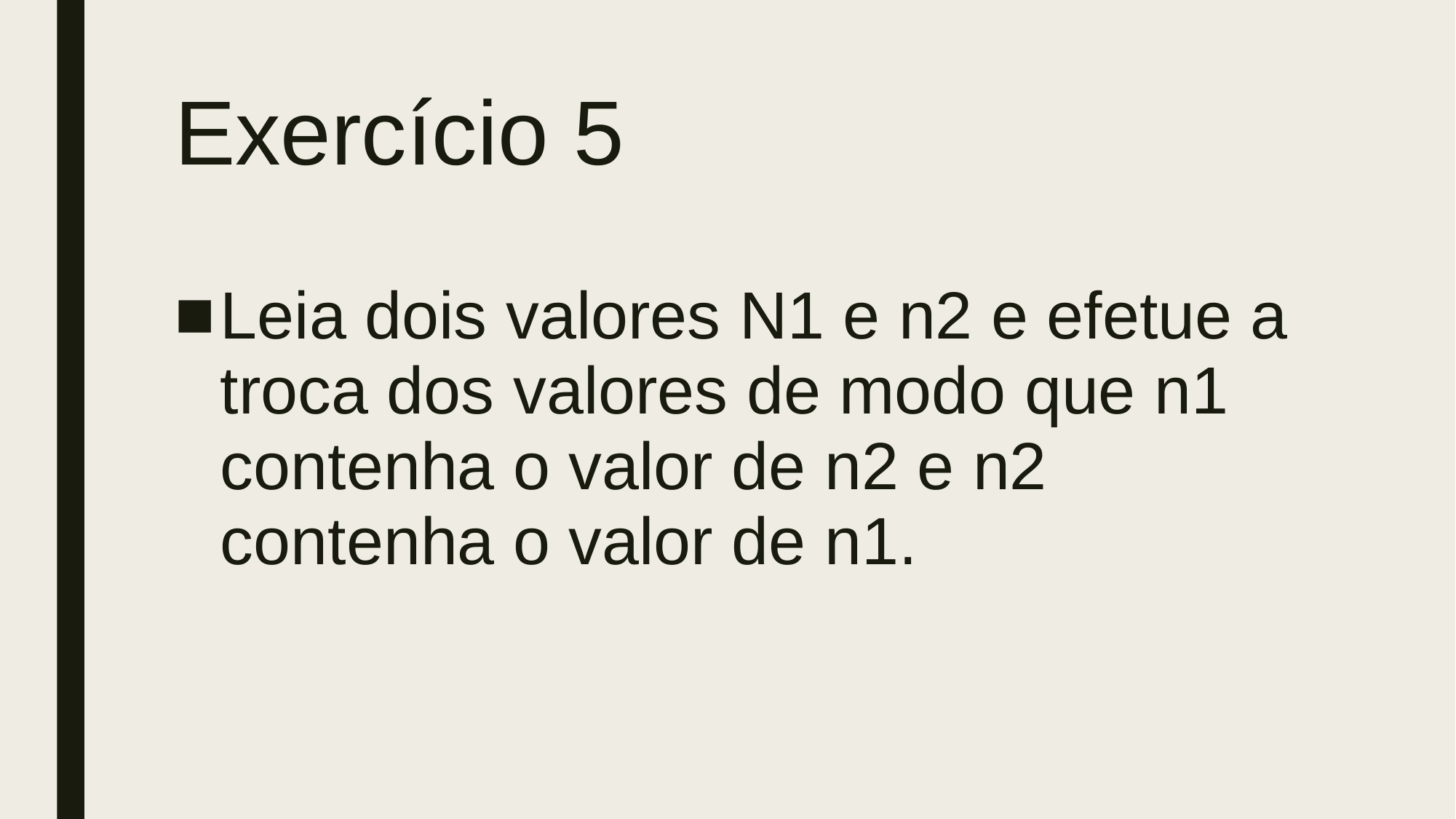

# Exercício 5
Leia dois valores N1 e n2 e efetue a troca dos valores de modo que n1 contenha o valor de n2 e n2 contenha o valor de n1.